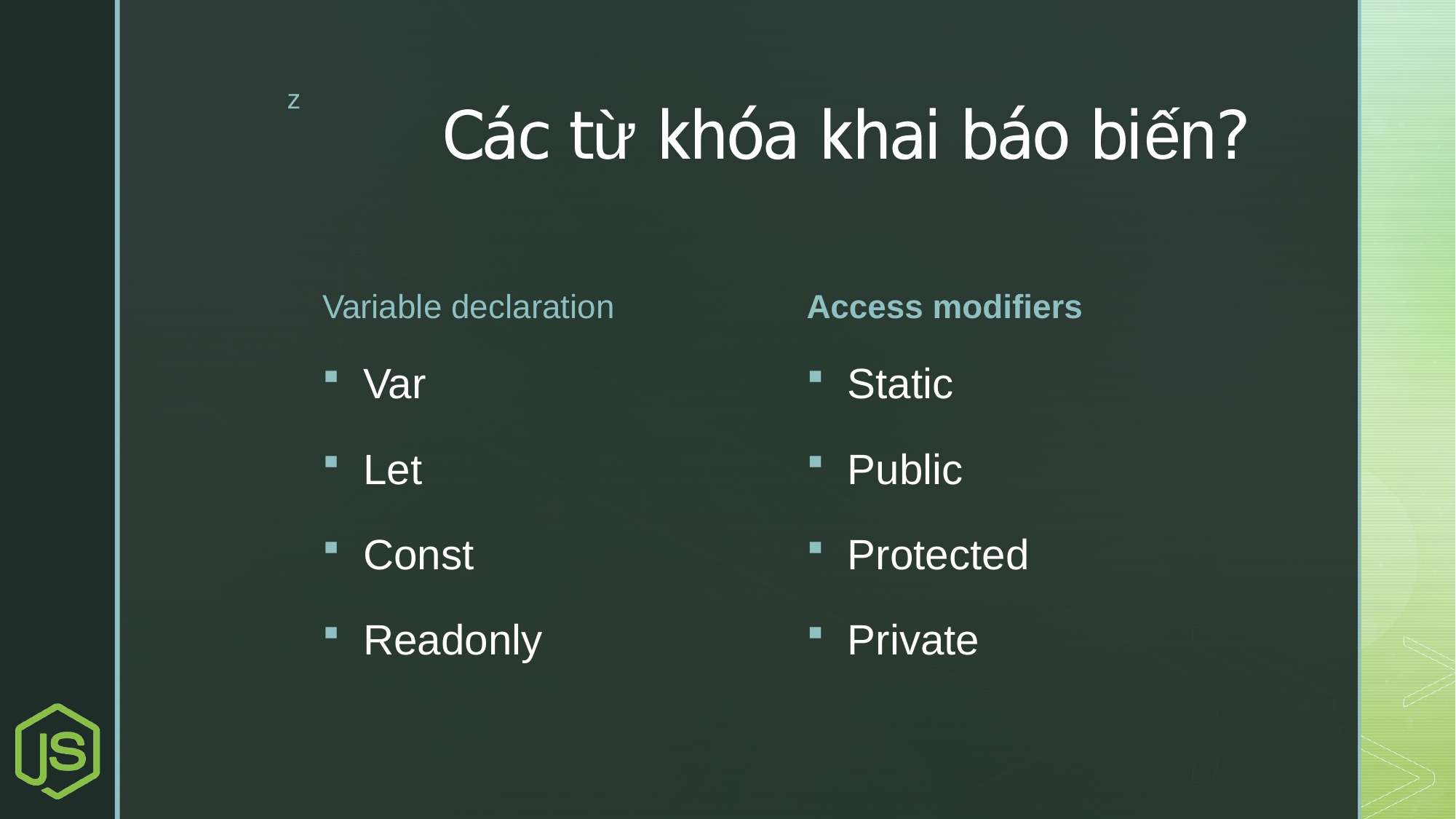

# Các từ khóa khai báo biến?
Variable declaration
Access modifiers
Var
Let
Const
Readonly
Static
Public
Protected
Private